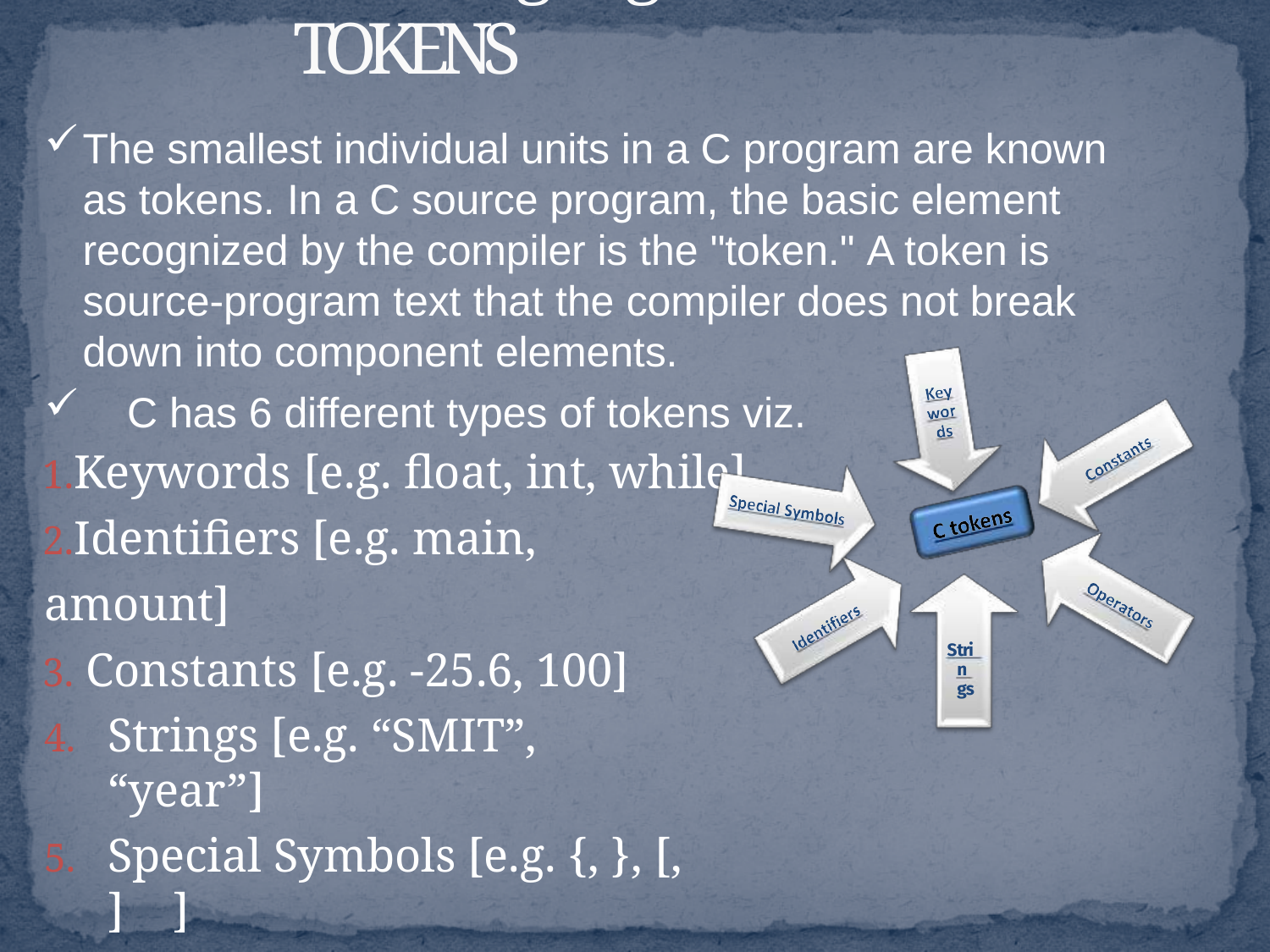

# “C” language TOKENS
The smallest individual units in a C program are known  as tokens. In a C source program, the basic element  recognized by the compiler is the "token." A token is  source-program text that the compiler does not break  down into component elements.
C has 6 different types of tokens viz.

Keywords [e.g. float, int, while]
Identifiers [e.g. main, amount]
 Constants [e.g. -25.6, 100]
Strings [e.g. “SMIT”, “year”]
Special Symbols [e.g. {, }, [, ]	]
Operators [e.g. +, -, *]
C	- programs are written using these tokens and the general syntax

Strin  gs